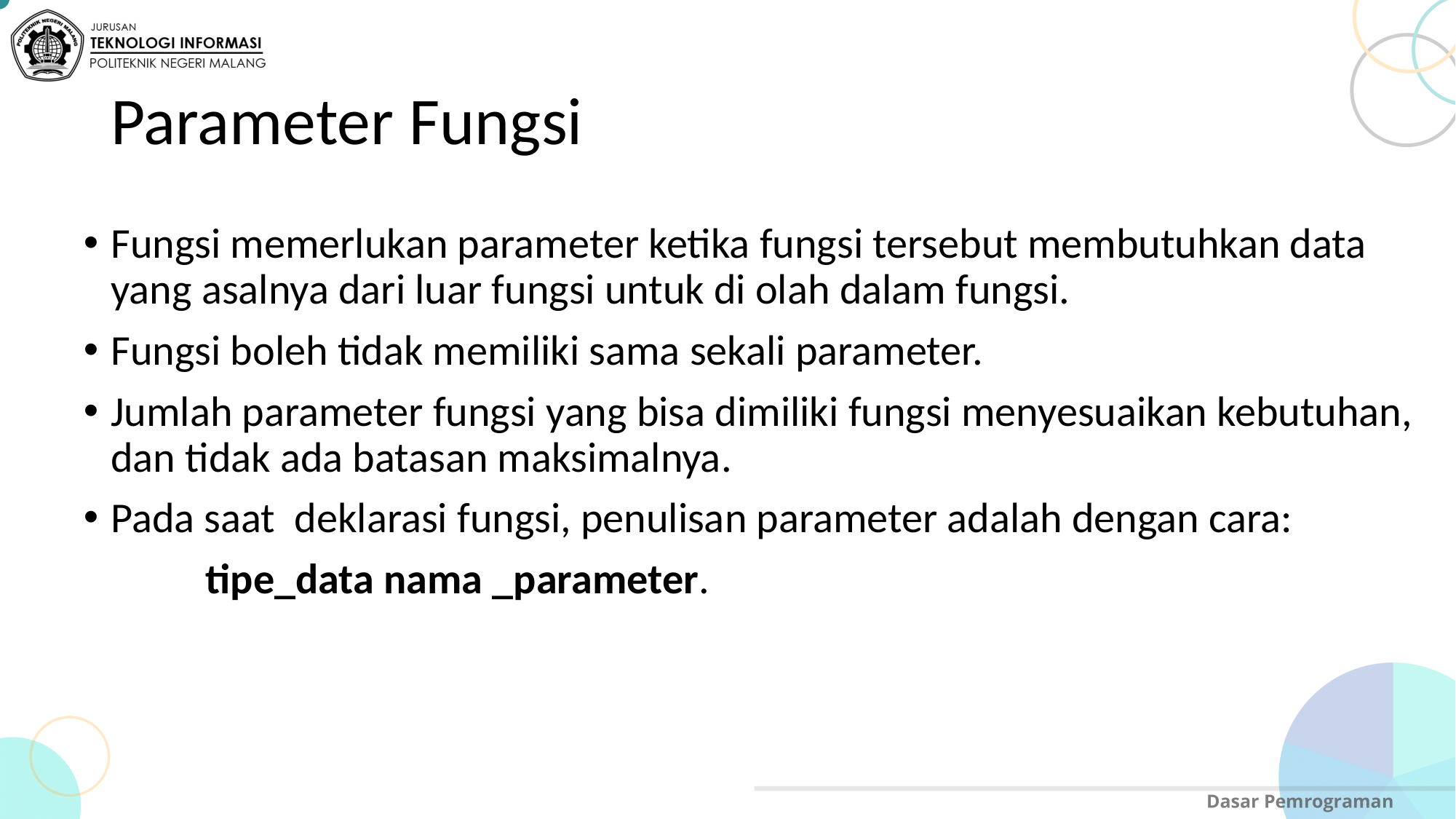

# Parameter Fungsi
Fungsi memerlukan parameter ketika fungsi tersebut membutuhkan data yang asalnya dari luar fungsi untuk di olah dalam fungsi.
Fungsi boleh tidak memiliki sama sekali parameter.
Jumlah parameter fungsi yang bisa dimiliki fungsi menyesuaikan kebutuhan, dan tidak ada batasan maksimalnya.
Pada saat  deklarasi fungsi, penulisan parameter adalah dengan cara:
	tipe_data nama _parameter.